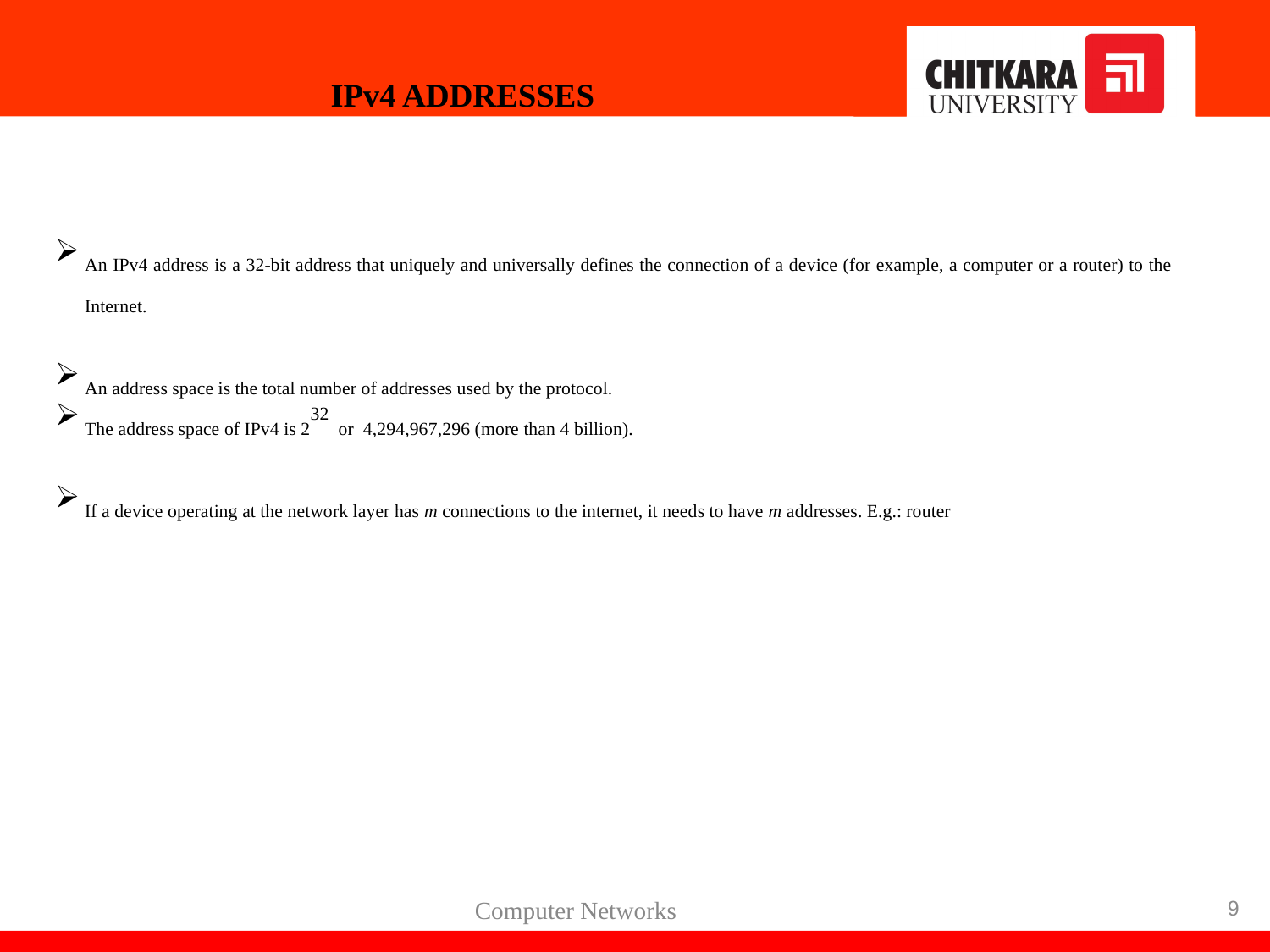

IPv4 ADDRESSES
An IPv4 address is a 32-bit address that uniquely and universally defines the connection of a device (for example, a computer or a router) to the Internet.

An address space is the total number of addresses used by the protocol.
The address space of IPv4 is 232  or  4,294,967,296 (more than 4 billion).

If a device operating at the network layer has m connections to the internet, it needs to have m addresses. E.g.: router
9
Computer Networks